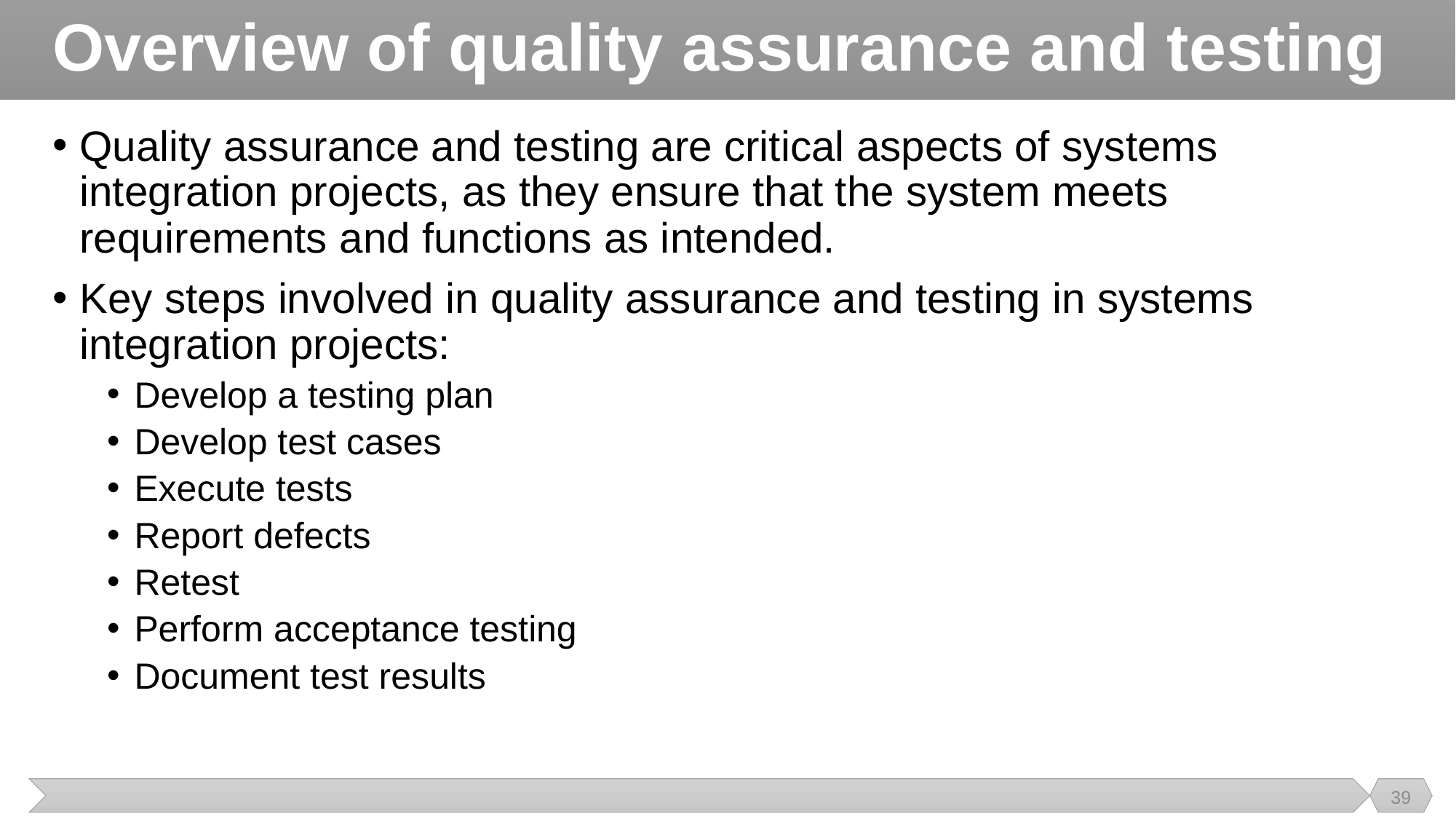

# Overview of quality assurance and testing
Quality assurance and testing are critical aspects of systems integration projects, as they ensure that the system meets requirements and functions as intended.
Key steps involved in quality assurance and testing in systems integration projects:
Develop a testing plan
Develop test cases
Execute tests
Report defects
Retest
Perform acceptance testing
Document test results
39